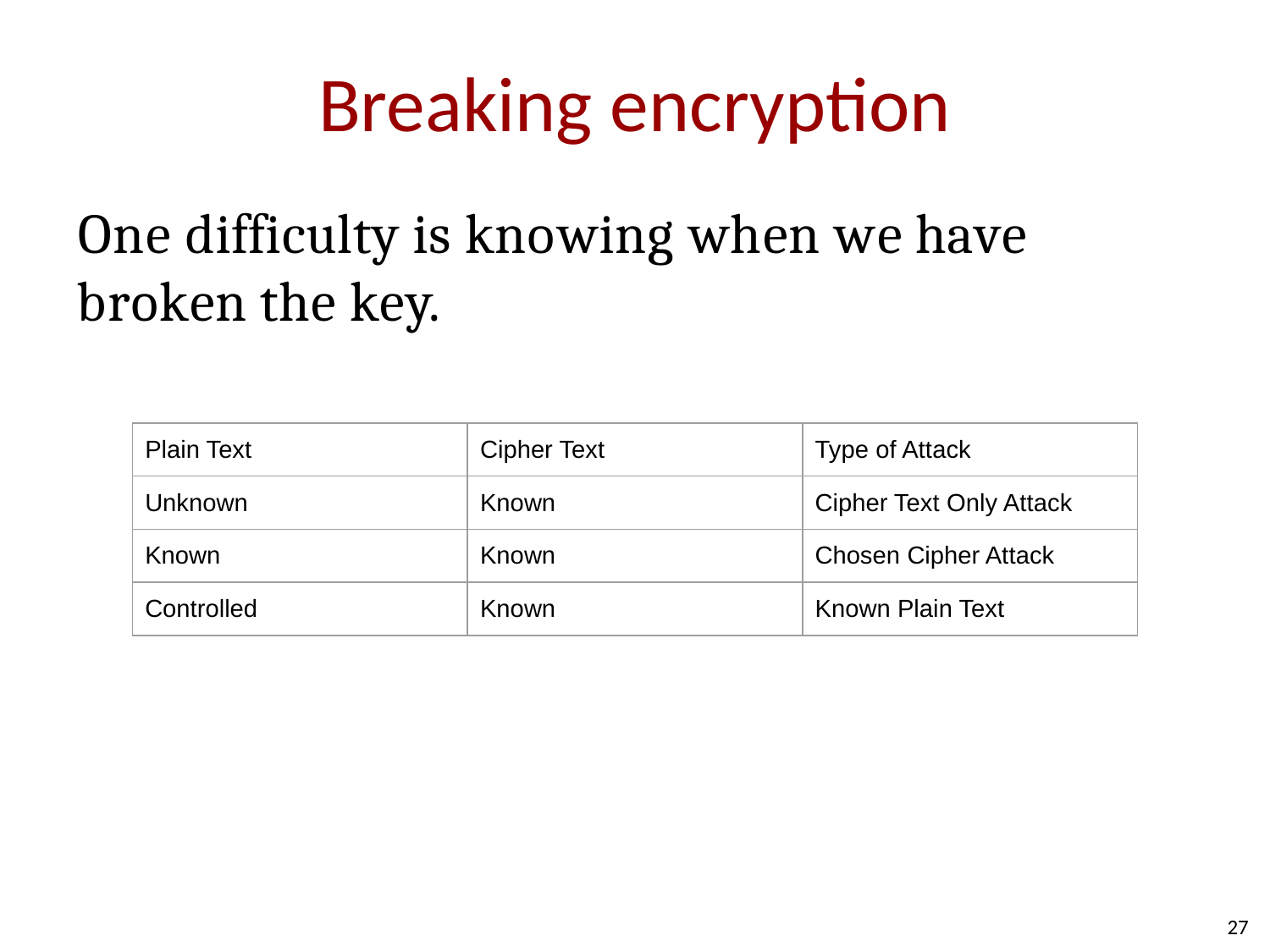

# Breaking encryption
One difficulty is knowing when we have broken the key.

| Plain Text | Cipher Text | Type of Attack |
| --- | --- | --- |
| Unknown | Known | Cipher Text Only Attack |
| Known | Known | Chosen Cipher Attack |
| Controlled | Known | Known Plain Text |
27